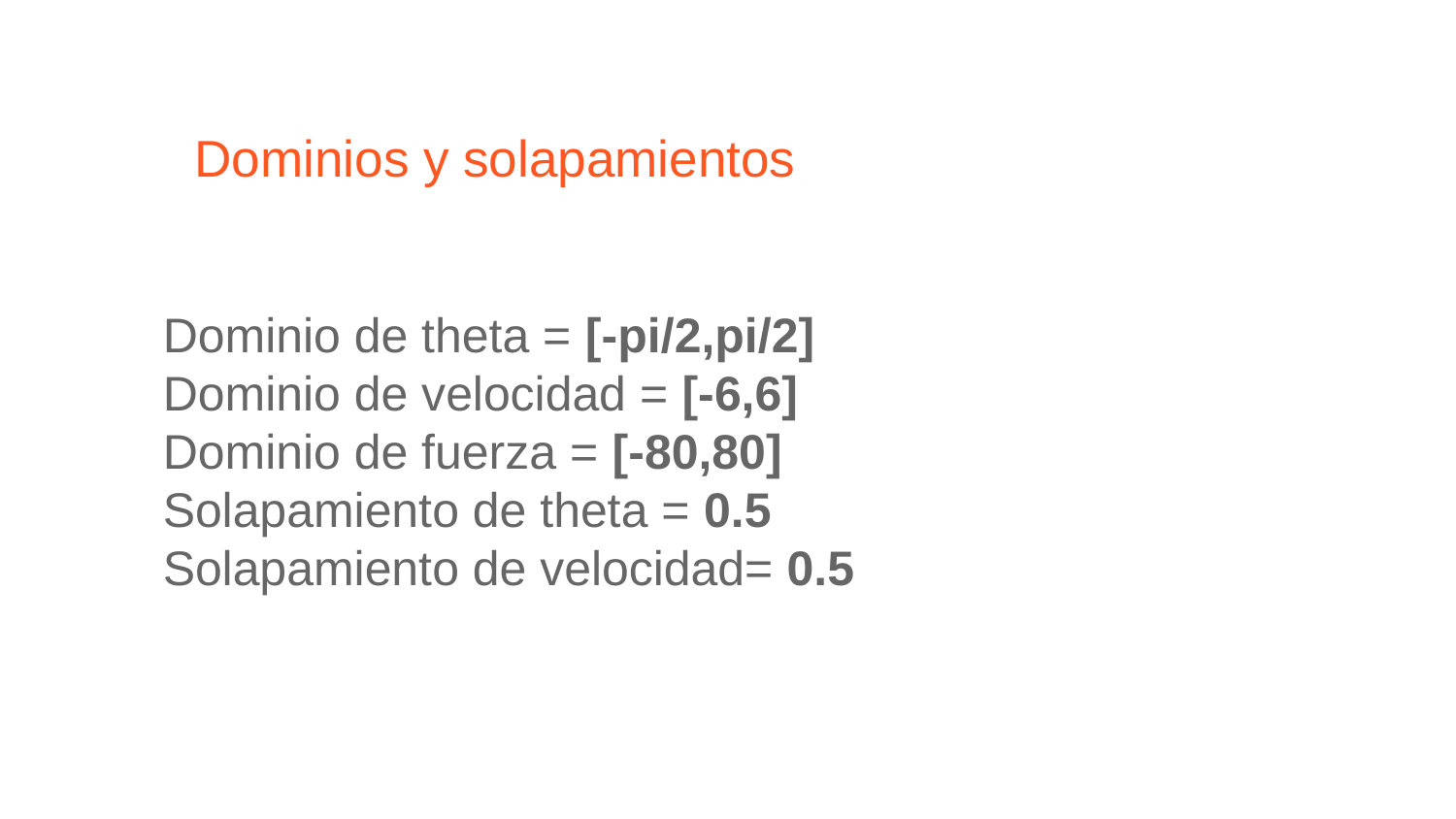

# Dominios y solapamientos
    Dominio de theta = [-pi/2,pi/2]
    Dominio de velocidad = [-6,6]
    Dominio de fuerza = [-80,80]
    Solapamiento de theta = 0.5
    Solapamiento de velocidad= 0.5